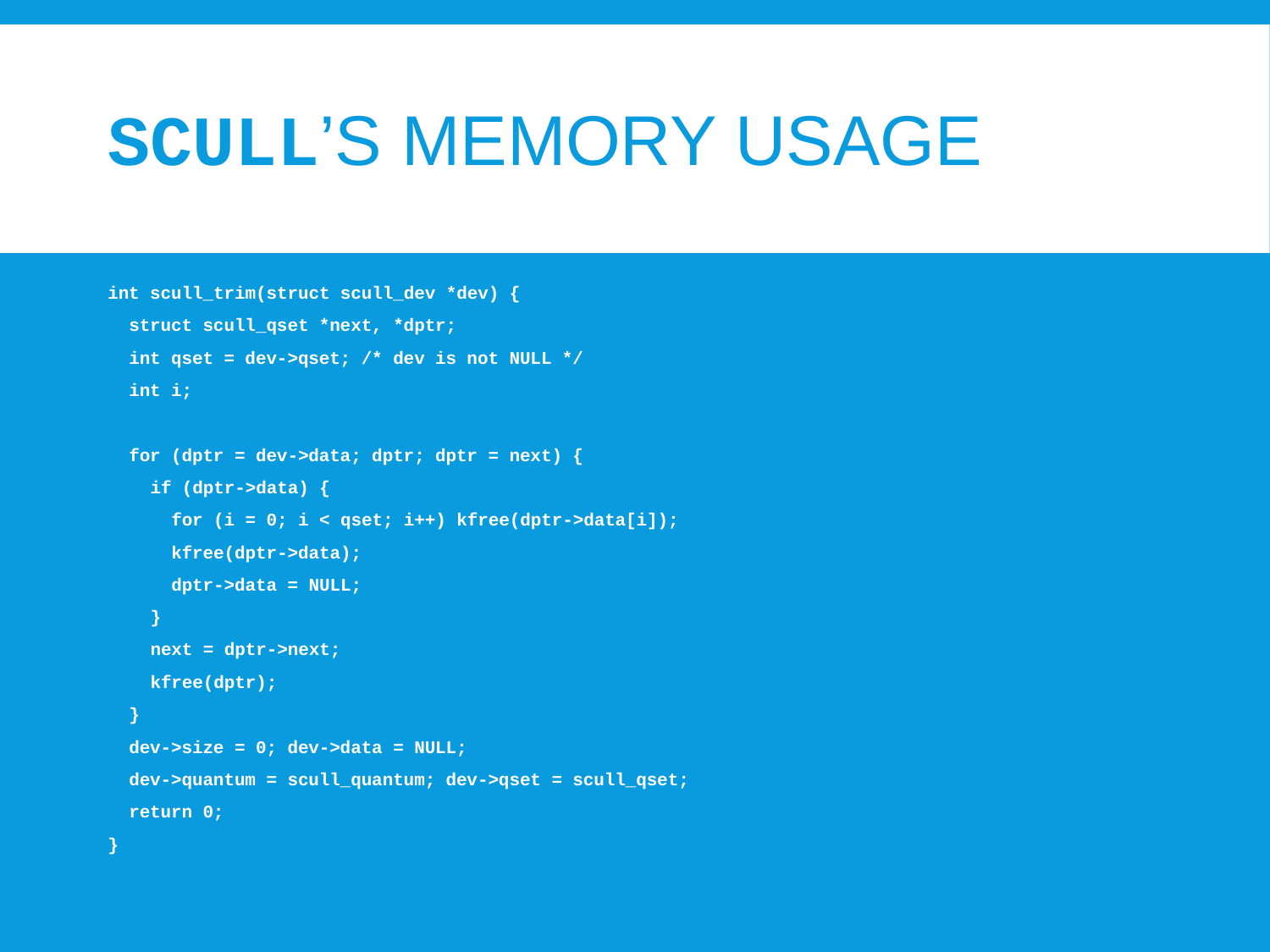

# scull’s Memory Usage
int scull_trim(struct scull_dev *dev) {
  struct scull_qset *next, *dptr;
  int qset = dev->qset; /* dev is not NULL */
  int i;

  for (dptr = dev->data; dptr; dptr = next) {
    if (dptr->data) {
      for (i = 0; i < qset; i++) kfree(dptr->data[i]);
      kfree(dptr->data);
      dptr->data = NULL;
    }
    next = dptr->next;
    kfree(dptr);
  }
  dev->size = 0; dev->data = NULL;
  dev->quantum = scull_quantum; dev->qset = scull_qset;
  return 0;
}